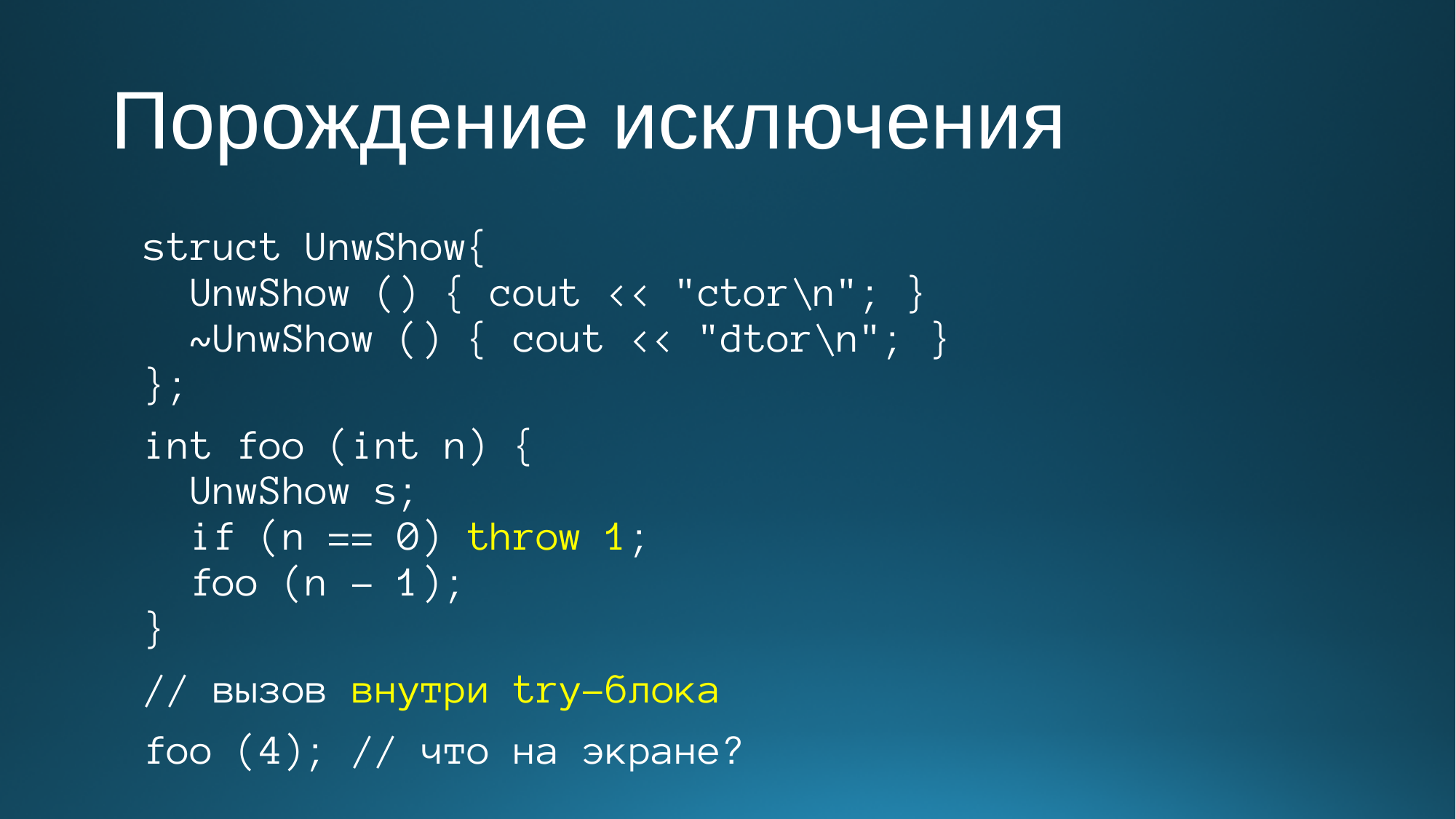

# Порождение исключения
struct UnwShow{
  UnwShow () { cout << "ctor\n"; }
  ~UnwShow () { cout << "dtor\n"; }
};
int foo (int n) {
  UnwShow s;
  if (n == 0) throw 1;
  foo (n - 1);
}
// вызов внутри try-блока
foo (4); // что на экране?